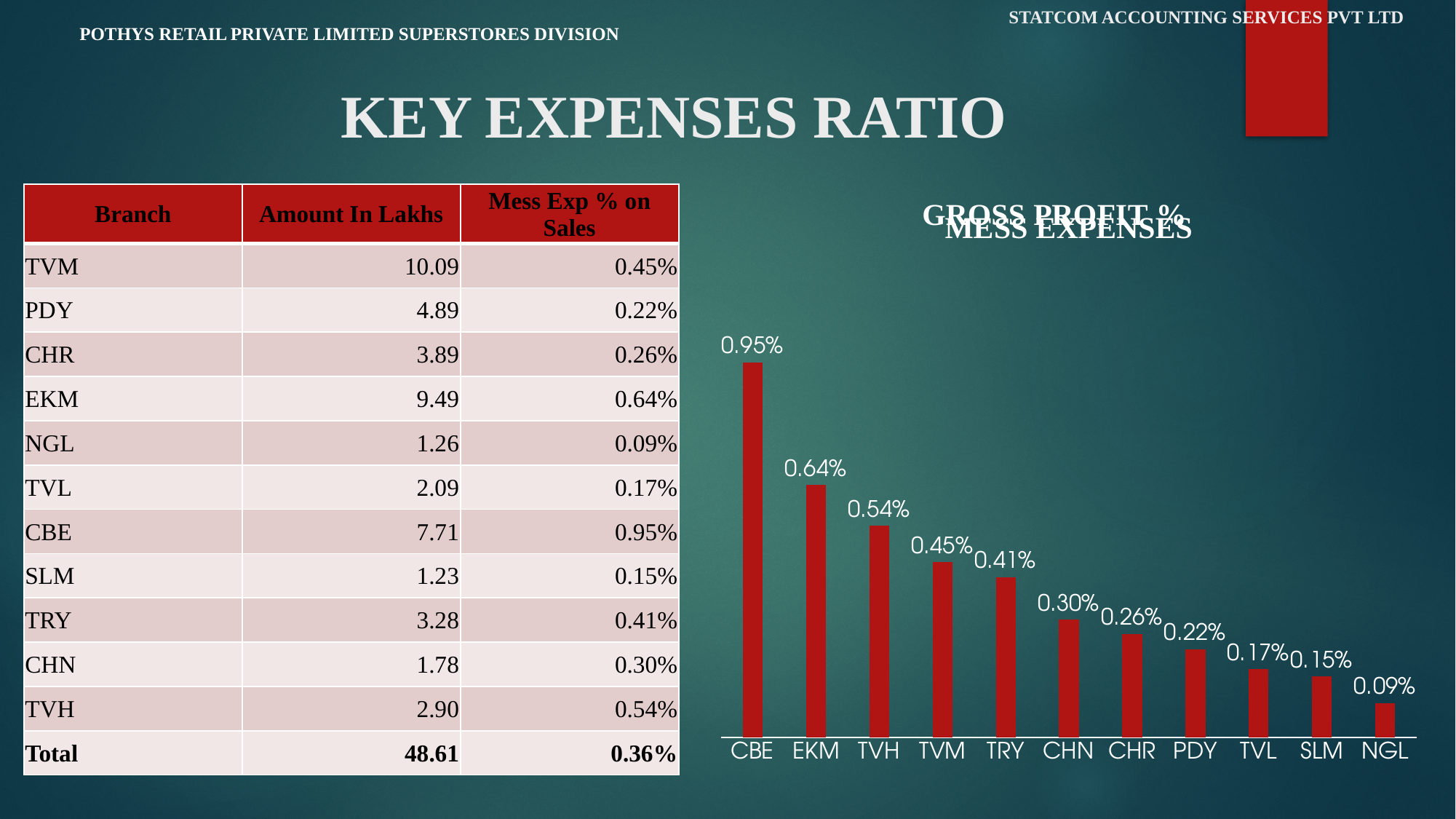

# STATCOM ACCOUNTING SERVICES PVT LTD
POTHYS RETAIL PRIVATE LIMITED SUPERSTORES DIVISION
KEY EXPENSES RATIO

### Chart: GROSS PROFIT %

| Category |
|---|
| Branch | Amount In Lakhs | Mess Exp % on Sales |
| --- | --- | --- |
| TVM | 10.09 | 0.45% |
| PDY | 4.89 | 0.22% |
| CHR | 3.89 | 0.26% |
| EKM | 9.49 | 0.64% |
| NGL | 1.26 | 0.09% |
| TVL | 2.09 | 0.17% |
| CBE | 7.71 | 0.95% |
| SLM | 1.23 | 0.15% |
| TRY | 3.28 | 0.41% |
| CHN | 1.78 | 0.30% |
| TVH | 2.90 | 0.54% |
| Total | 48.61 | 0.36% |

### Chart: MESS EXPENSES

| Category | Total |
|---|---|
| CBE | 0.009547941903579191 |
| EKM | 0.006422726652199075 |
| TVH | 0.005384579061143076 |
| TVM | 0.004454801010451306 |
| TRY | 0.004080664895681633 |
| CHN | 0.002993286586762455 |
| CHR | 0.002631113846630152 |
| PDY | 0.0022469051755325984 |
| TVL | 0.001729345887338572 |
| SLM | 0.0015481743185834821 |
| NGL | 0.0008733646102153852 |